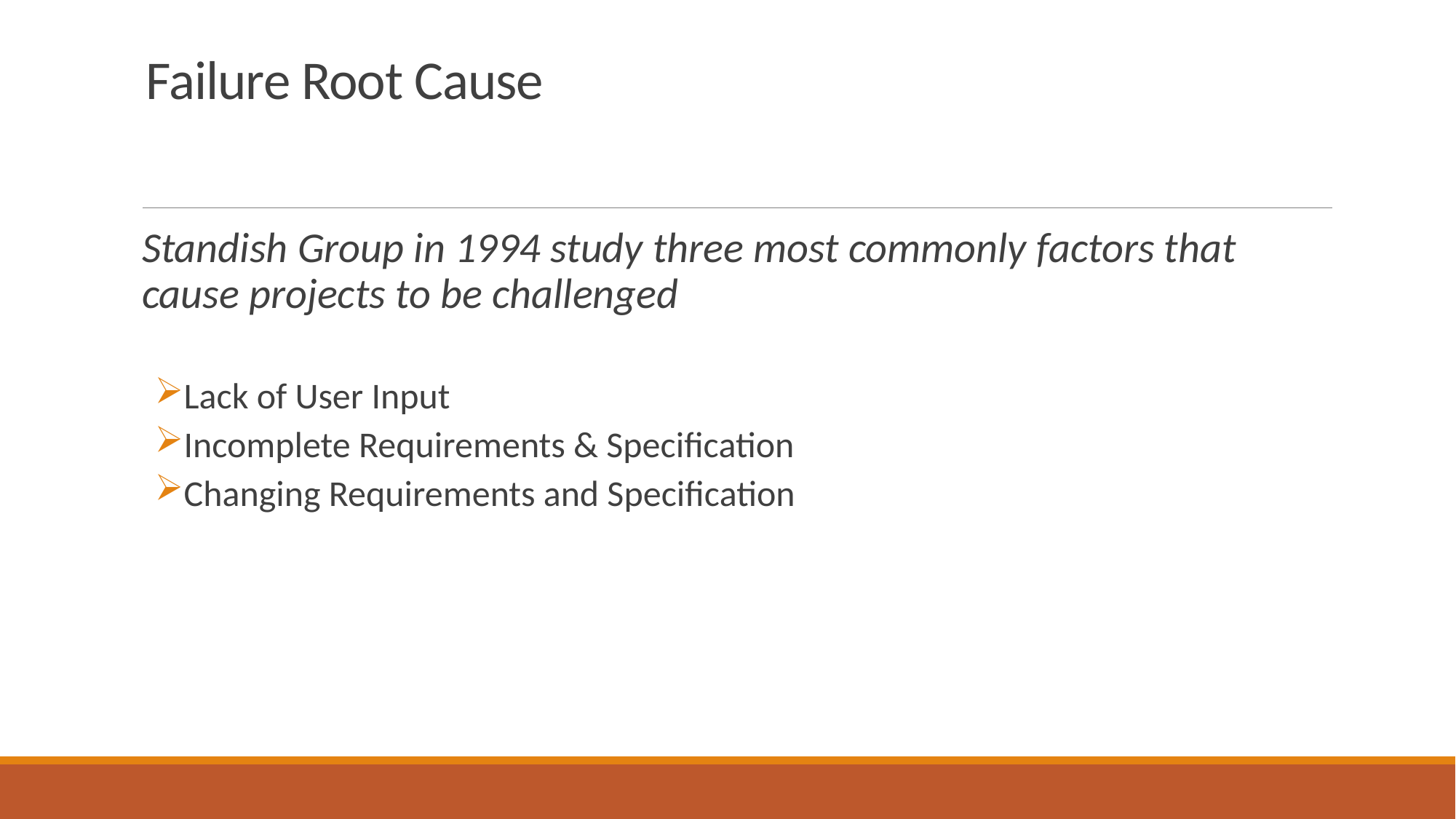

# Failure Root Cause
Standish Group in 1994 study three most commonly factors that cause projects to be challenged

Lack of User Input
Incomplete Requirements & Specification
Changing Requirements and Specification